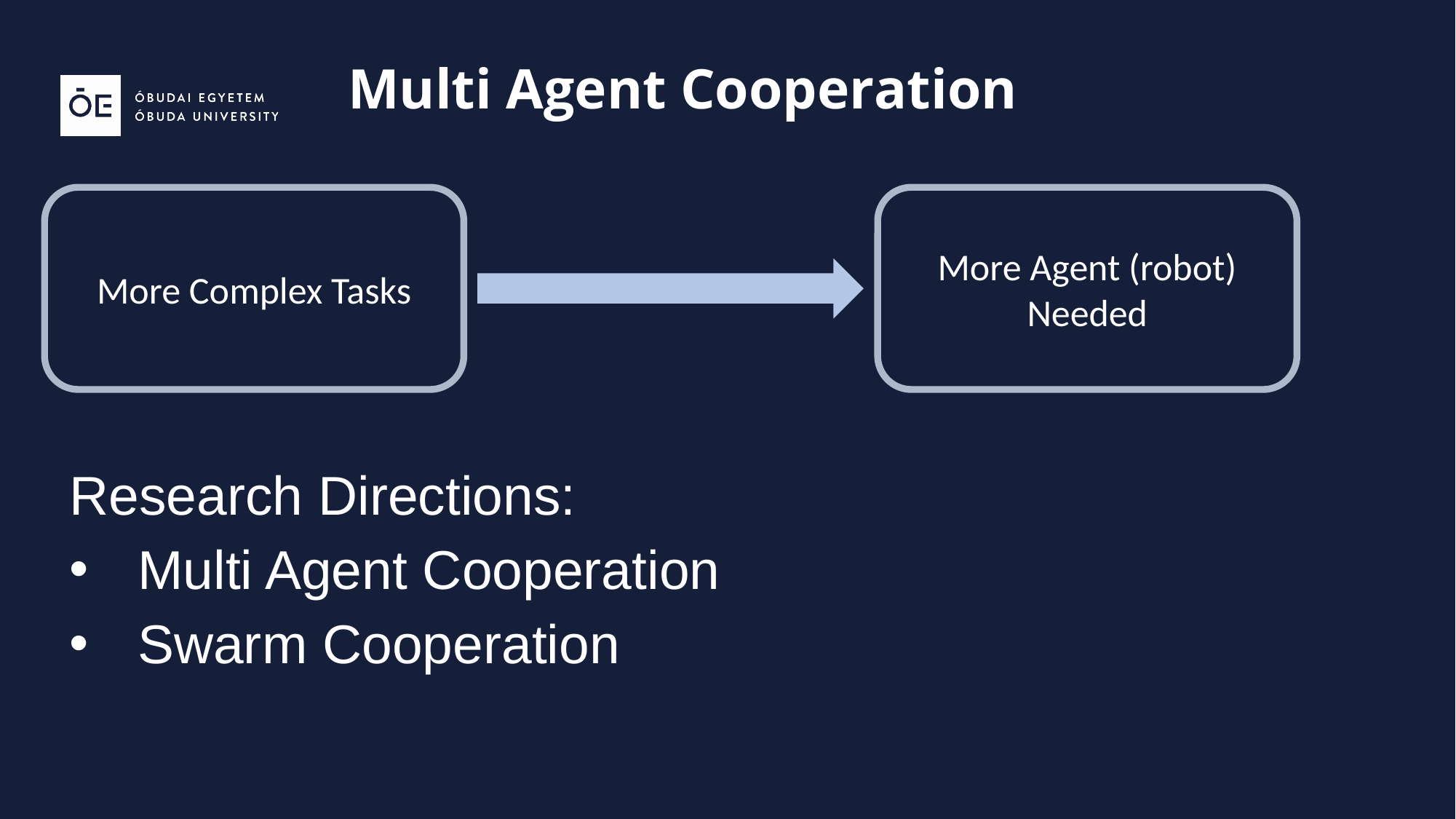

# Multi Agent Cooperation

More Complex Tasks
More Agent (robot) Needed
Research Directions:
Multi Agent Cooperation
Swarm Cooperation